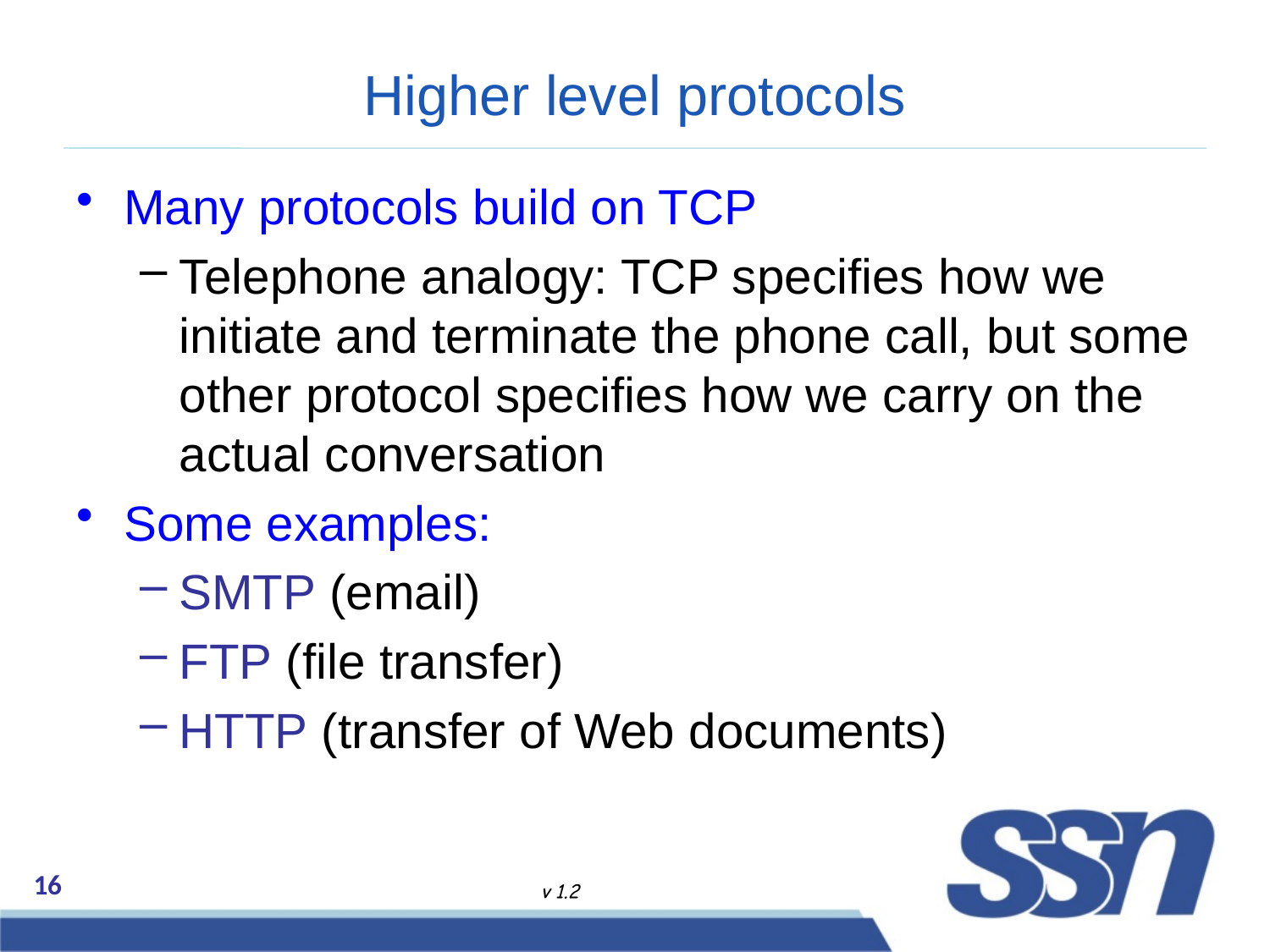

# Higher level protocols
Many protocols build on TCP
Telephone analogy: TCP specifies how we initiate and terminate the phone call, but some other protocol specifies how we carry on the actual conversation
Some examples:
SMTP (email)
FTP (file transfer)
HTTP (transfer of Web documents)